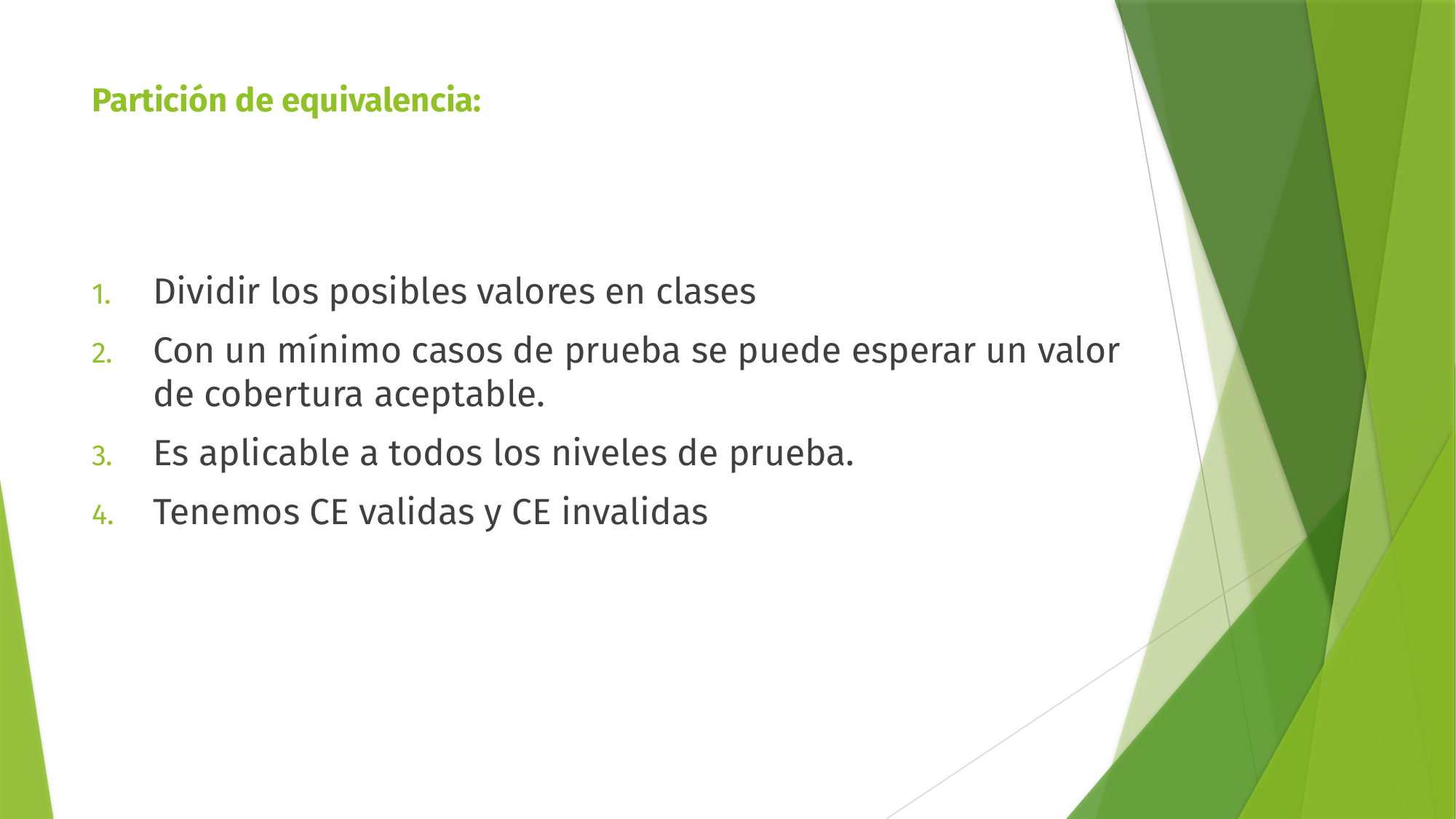

# Partición de equivalencia:
Dividir los posibles valores en clases
Con un mínimo casos de prueba se puede esperar un valor de cobertura aceptable.
Es aplicable a todos los niveles de prueba.
Tenemos CE validas y CE invalidas